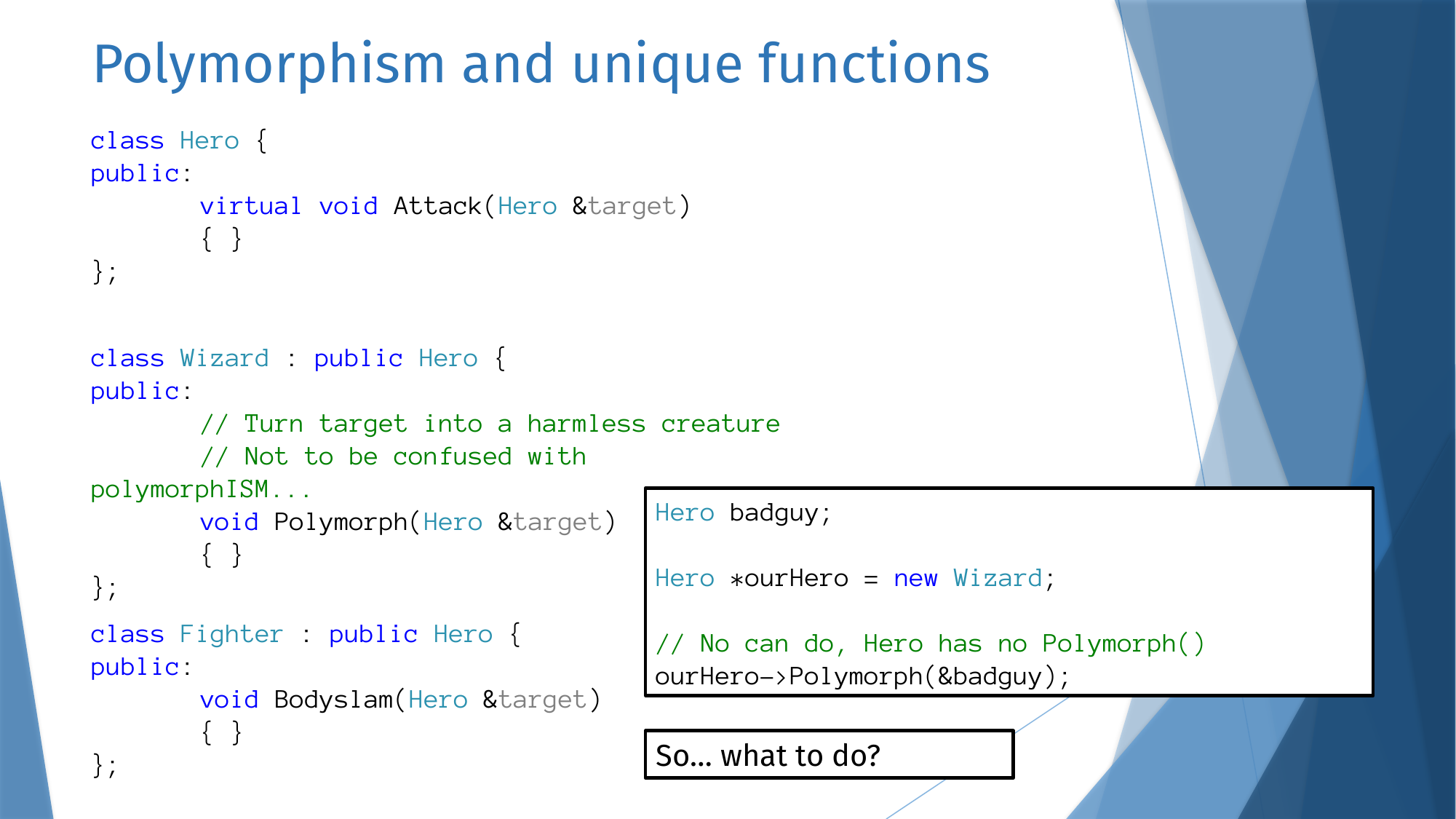

# Polymorphism and unique functions
class Hero {
public:
	virtual void Attack(Hero &target)
	{ }
};
class Wizard : public Hero {
public:
	// Turn target into a harmless creature
	// Not to be confused with polymorphISM...
	void Polymorph(Hero &target)
	{ }
};
Hero badguy;

Hero *ourHero = new Wizard;

// No can do, Hero has no Polymorph()
ourHero->Polymorph(&badguy);
class Fighter : public Hero {
public:
	void Bodyslam(Hero &target)
	{ }
};
So… what to do?